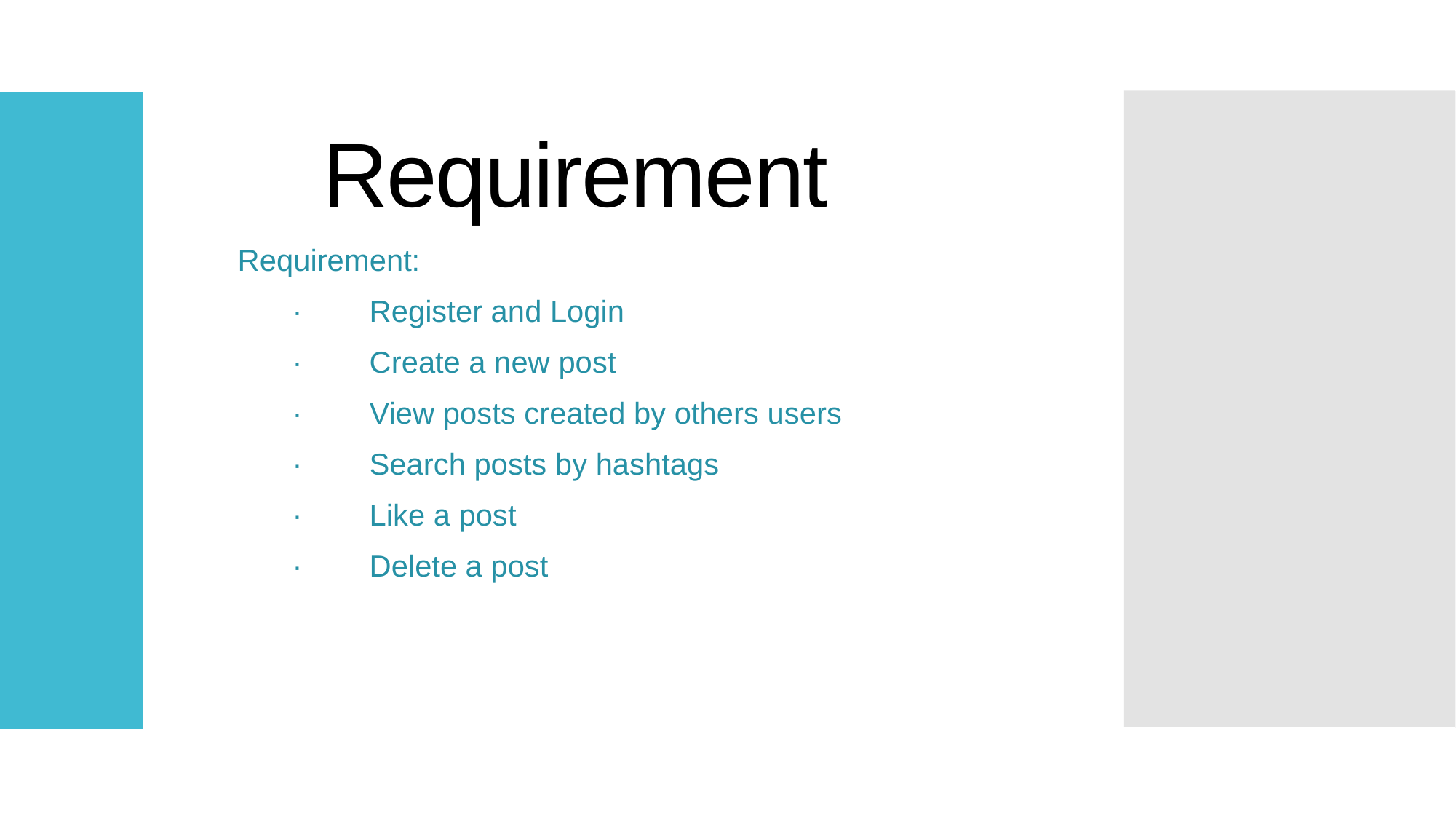

# Requirement

Requirement:
·        Register and Login
·        Create a new post
·        View posts created by others users
·        Search posts by hashtags
·        Like a post
·        Delete a post